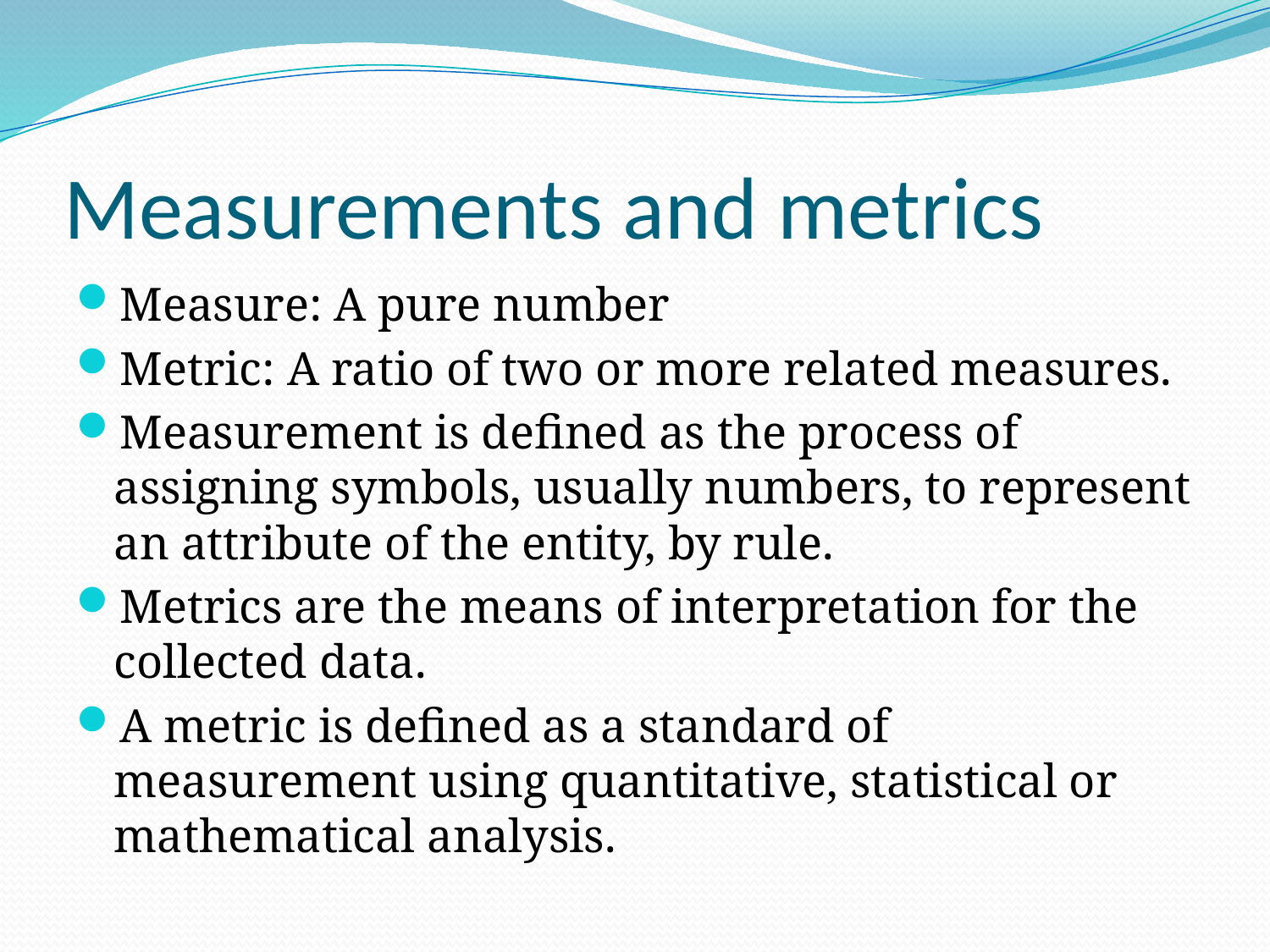

Measurements and metrics
Measure: A pure number
Metric: A ratio of two or more related measures.
Measurement is defined as the process of assigning symbols, usually numbers, to represent an attribute of the entity, by rule.
Metrics are the means of interpretation for the collected data.
A metric is defined as a standard of measurement using quantitative, statistical or mathematical analysis.